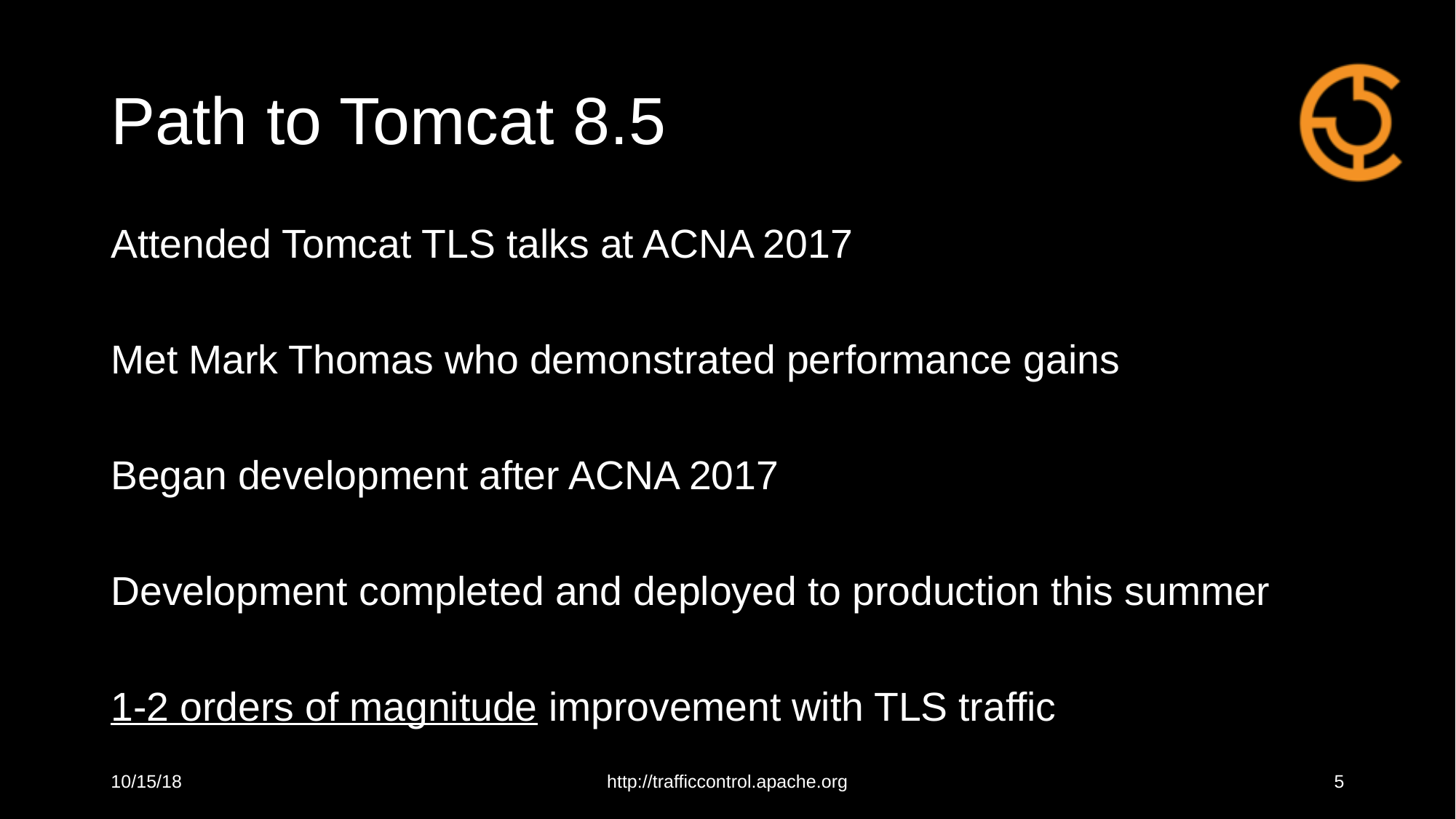

# Path to Tomcat 8.5
Attended Tomcat TLS talks at ACNA 2017

Met Mark Thomas who demonstrated performance gains

Began development after ACNA 2017

Development completed and deployed to production this summer

1-2 orders of magnitude improvement with TLS traffic
10/15/18
http://trafficcontrol.apache.org
5